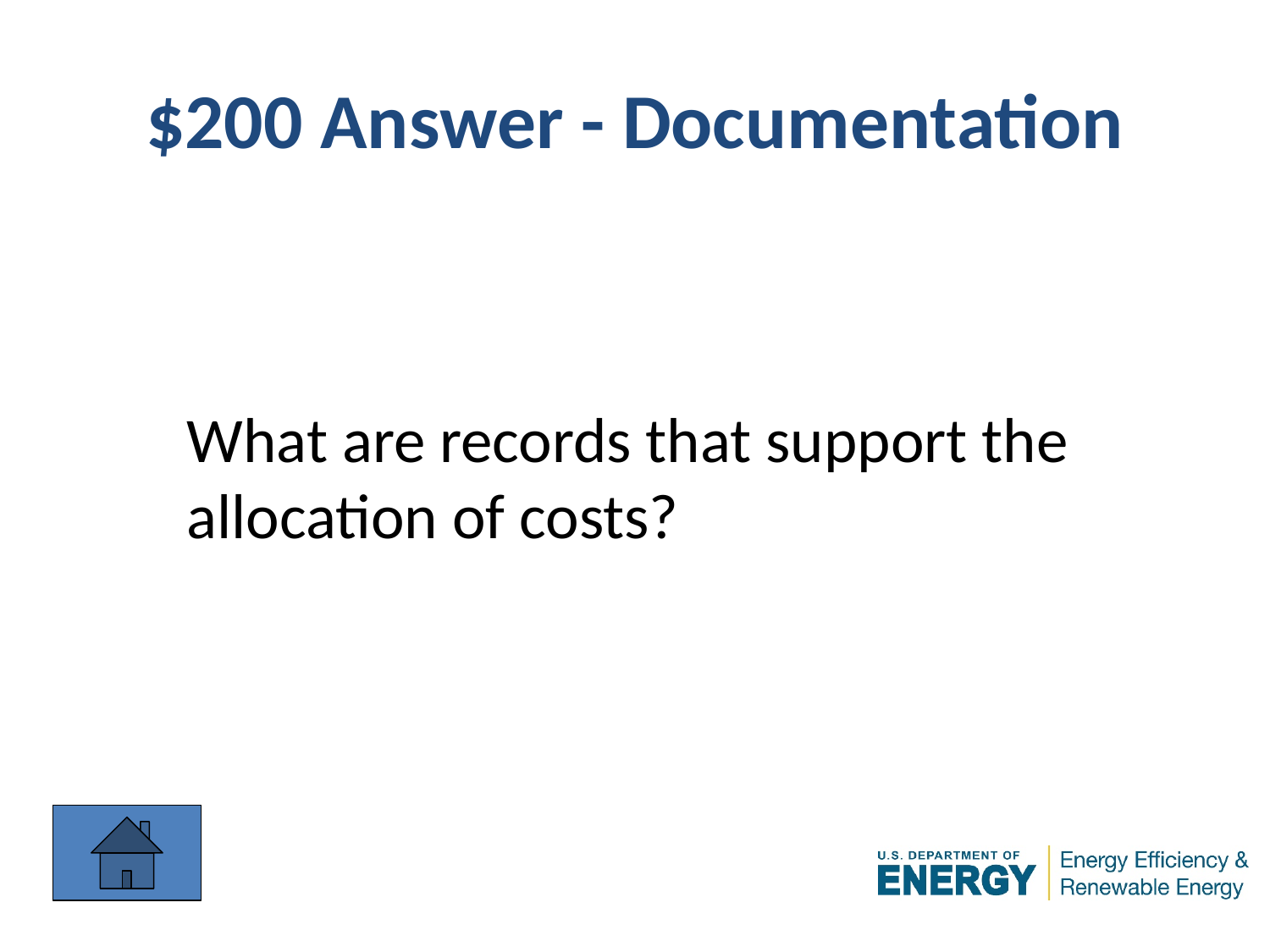

# $200 Answer - Documentation
What are records that support the
allocation of costs?